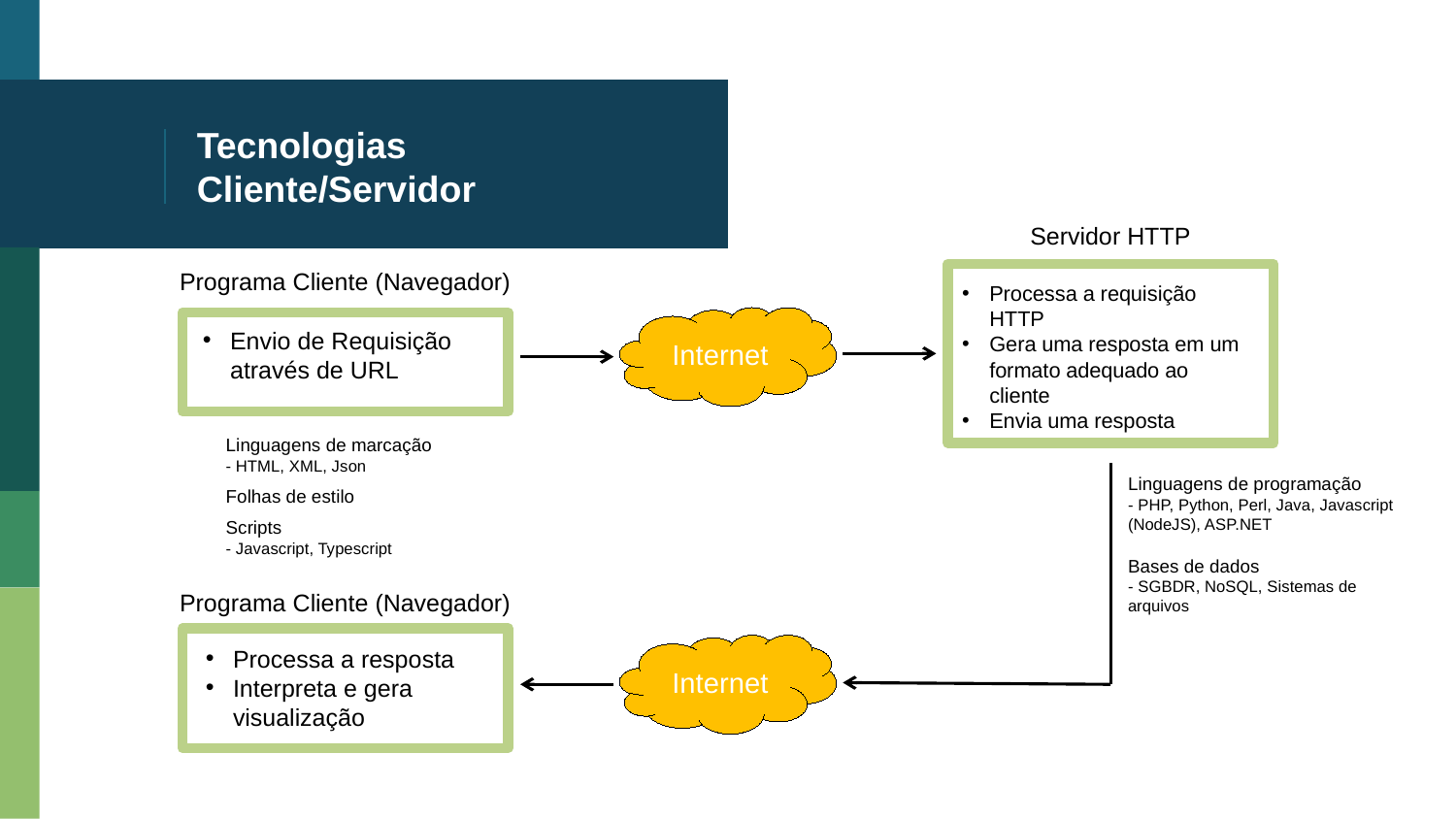

# Tecnologias Cliente/Servidor
Servidor HTTP
Programa Cliente (Navegador)

Processa a requisição HTTP
Gera uma resposta em um formato adequado ao cliente
Envia uma resposta
Internet

Envio de Requisição através de URL
Linguagens de marcação
- HTML, XML, Json

Folhas de estilo

Scripts
- Javascript, Typescript
Linguagens de programação
- PHP, Python, Perl, Java, Javascript (NodeJS), ASP.NET

Bases de dados
- SGBDR, NoSQL, Sistemas de arquivos
Programa Cliente (Navegador)

Internet
Processa a resposta
Interpreta e gera visualização